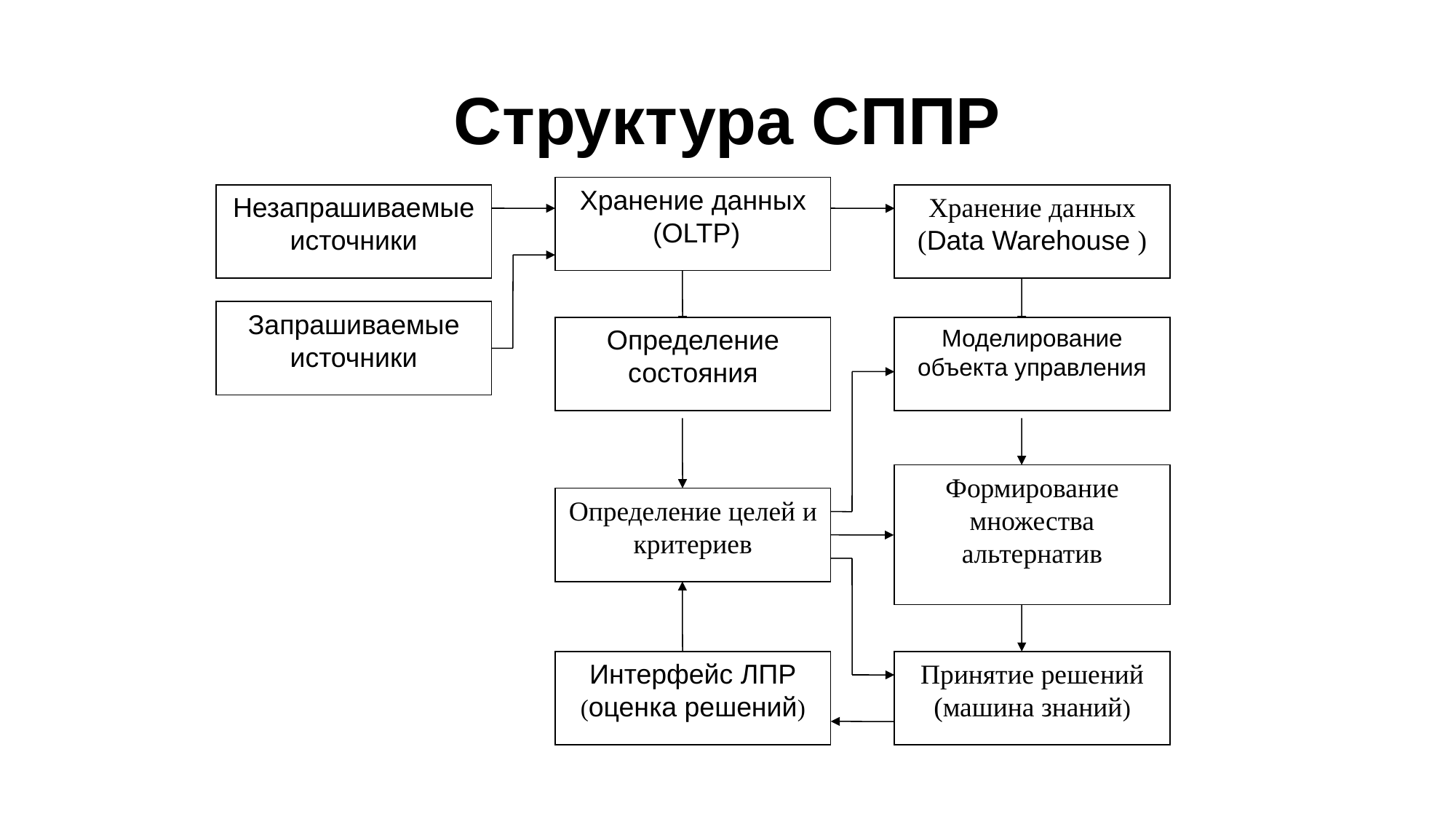

# Структура СППР
Хранение данных
 (OLTP)
Незапрашиваемые источники
Хранение данных
(Data Warehouse )
Запрашиваемые источники
Определение
состояния
Моделирование объекта управления
Формирование множества альтернатив
Определение целей и критериев
Интерфейс ЛПР (оценка решений)
Принятие решений (машина знаний)